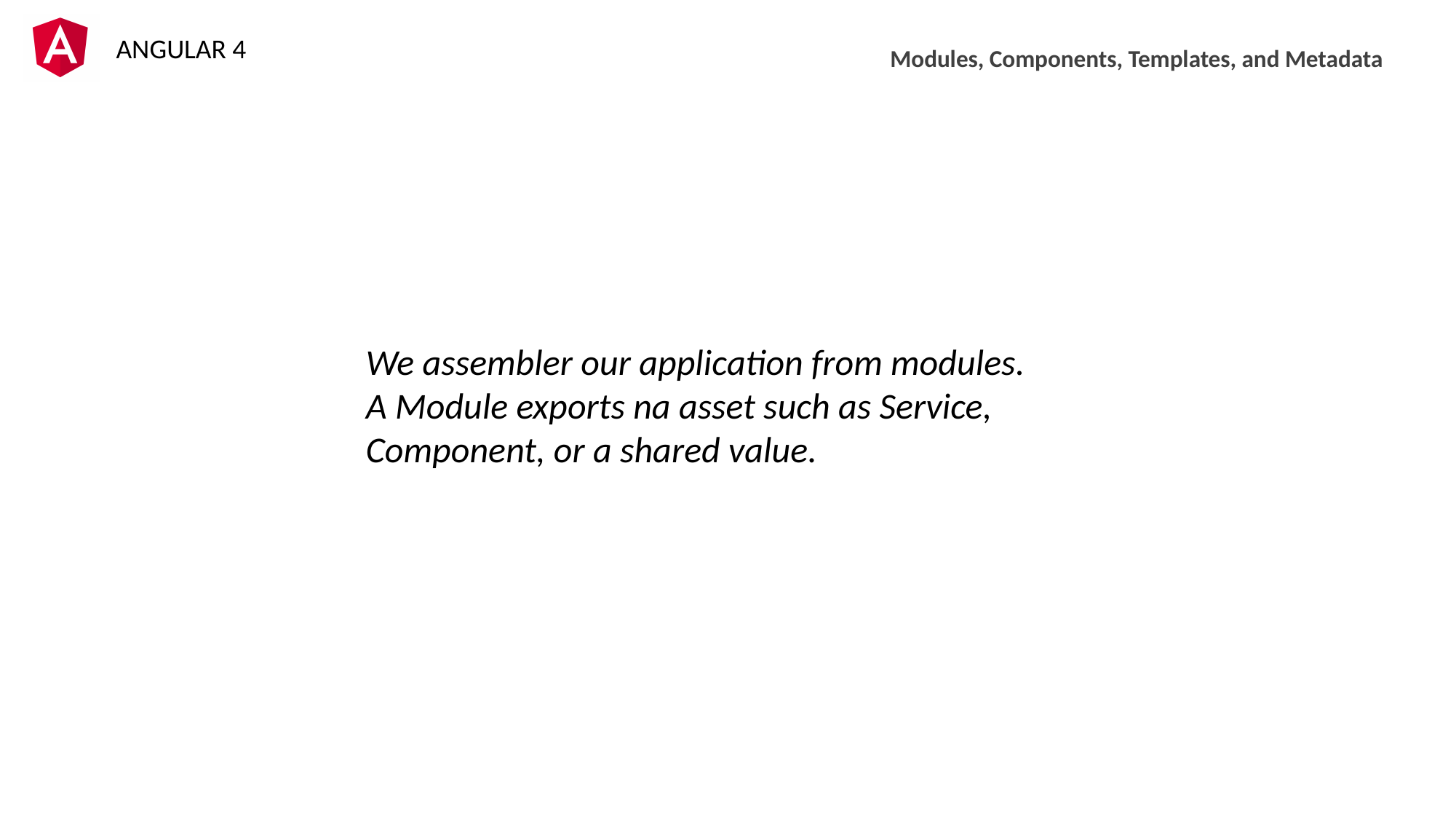

Modules, Components, Templates, and Metadata
We assembler our application from modules.
A Module exports na asset such as Service, Component, or a shared value.